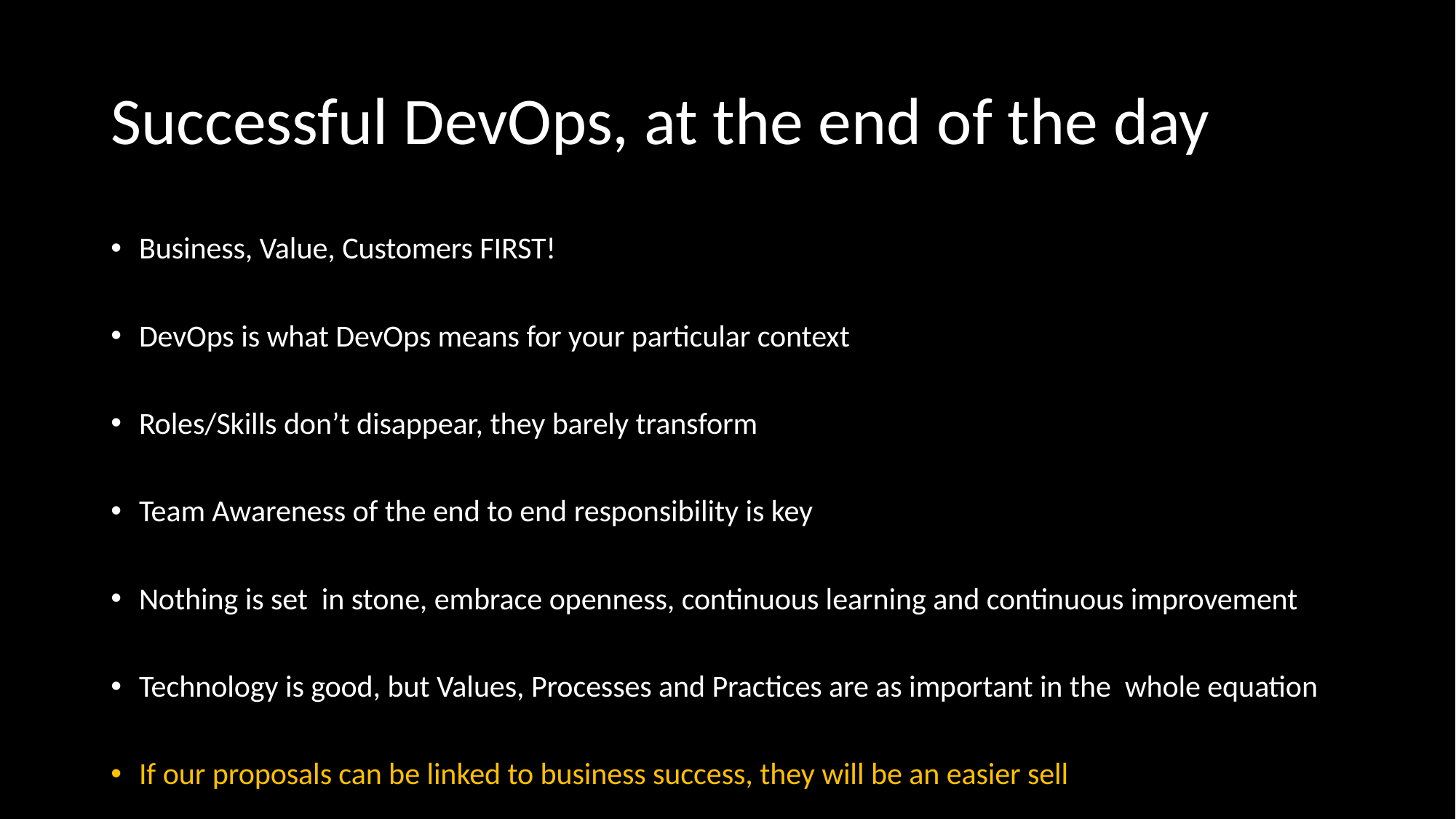

# Successful DevOps, at the end of the day

Business, Value, Customers FIRST!

DevOps is what DevOps means for your particular context

Roles/Skills don’t disappear, they barely transform

Team Awareness of the end to end responsibility is key

Nothing is set  in stone, embrace openness, continuous learning and continuous improvement

Technology is good, but Values, Processes and Practices are as important in the  whole equation

If our proposals can be linked to business success, they will be an easier sell